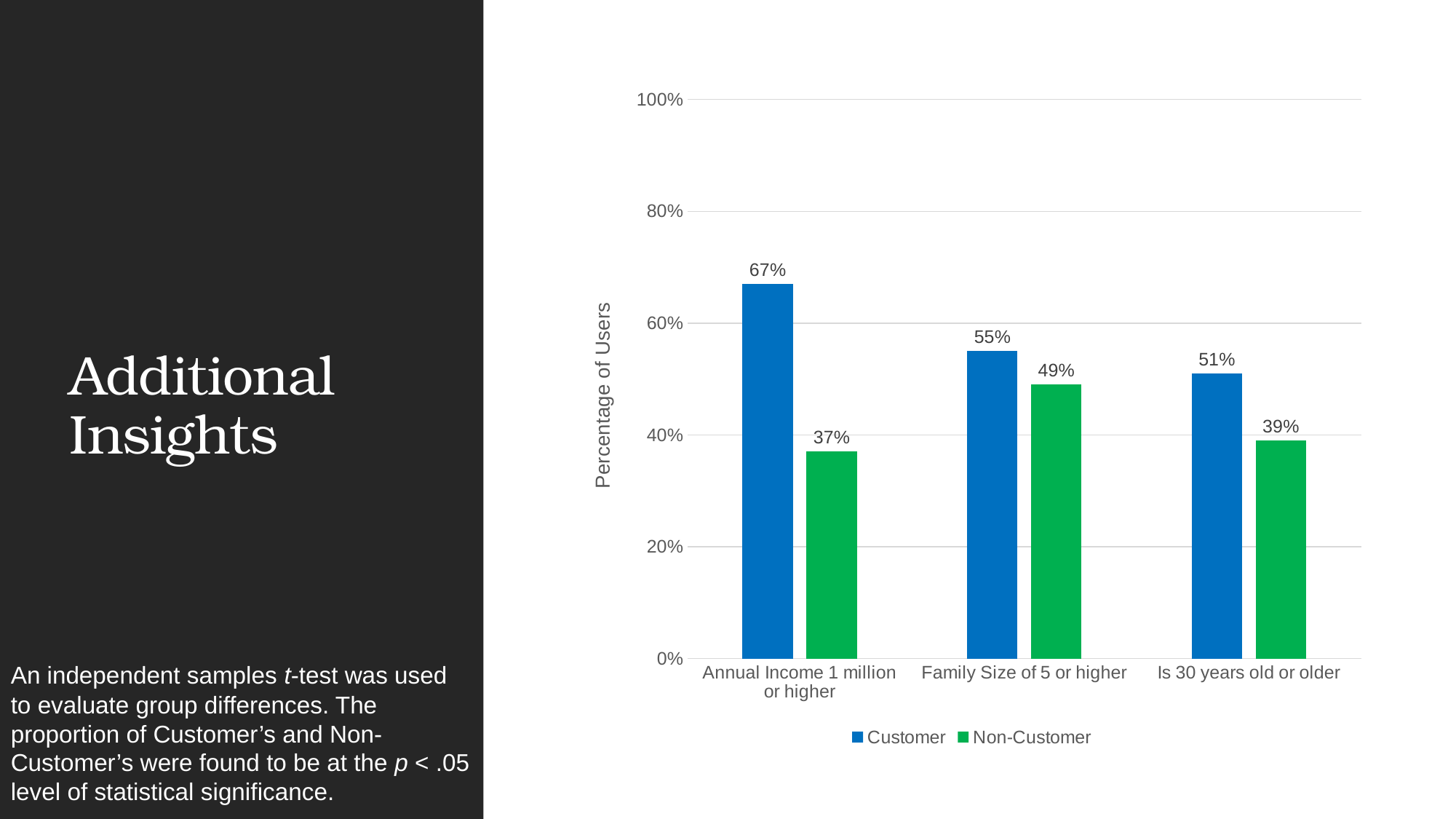

# Additional Insights

### Chart

| Category | Customer | Non-Customer |
|---|---|---|
| Annual Income 1 million or higher | 0.67 | 0.37 |
| Family Size of 5 or higher | 0.55 | 0.49 |
| Is 30 years old or older | 0.51 | 0.39 |
An independent samples t-test was used to evaluate group differences. The proportion of Customer’s and Non-Customer’s were found to be at the p < .05 level of statistical significance.